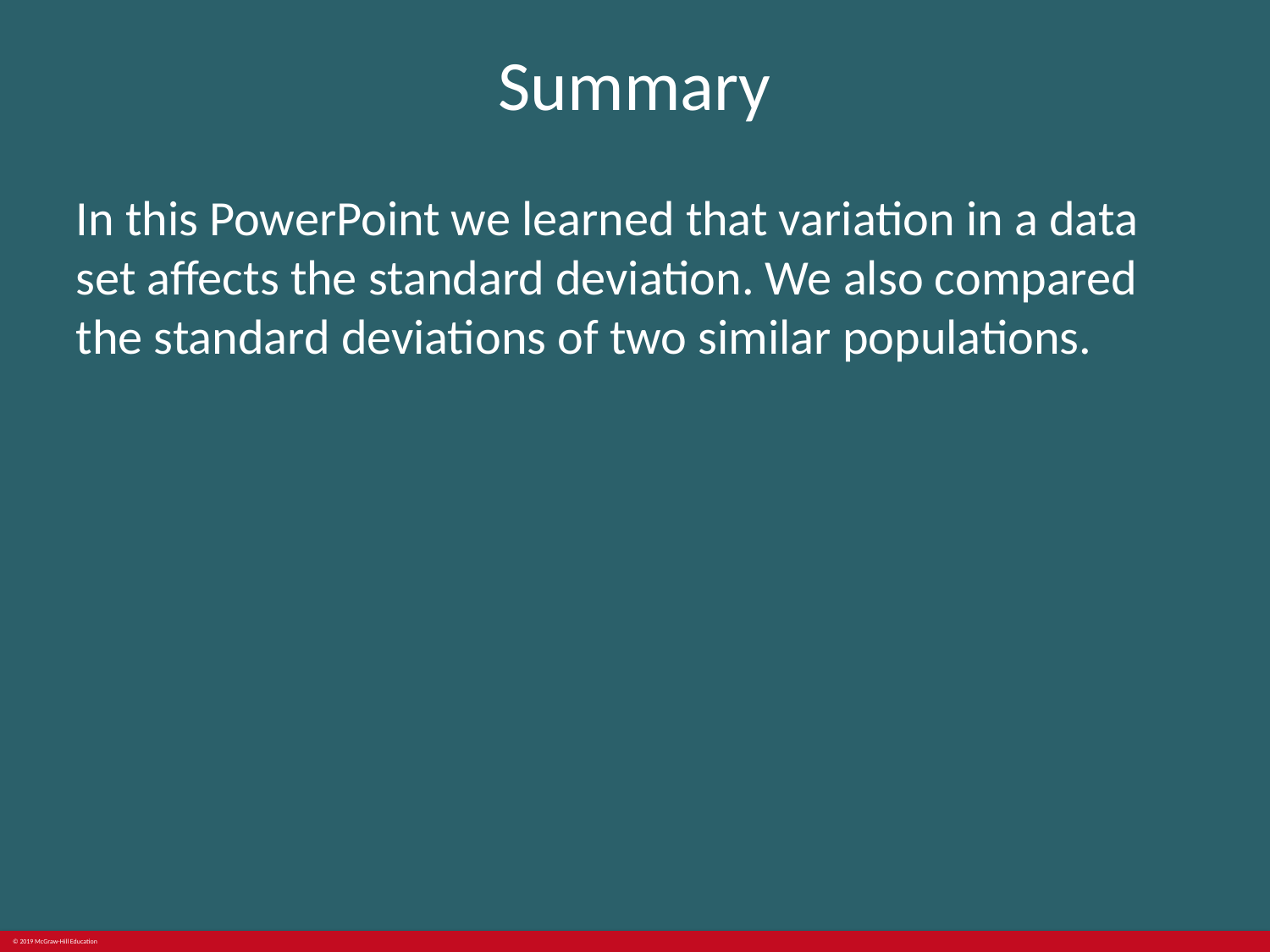

# Summary
In this PowerPoint we learned that variation in a data set affects the standard deviation. We also compared the standard deviations of two similar populations.